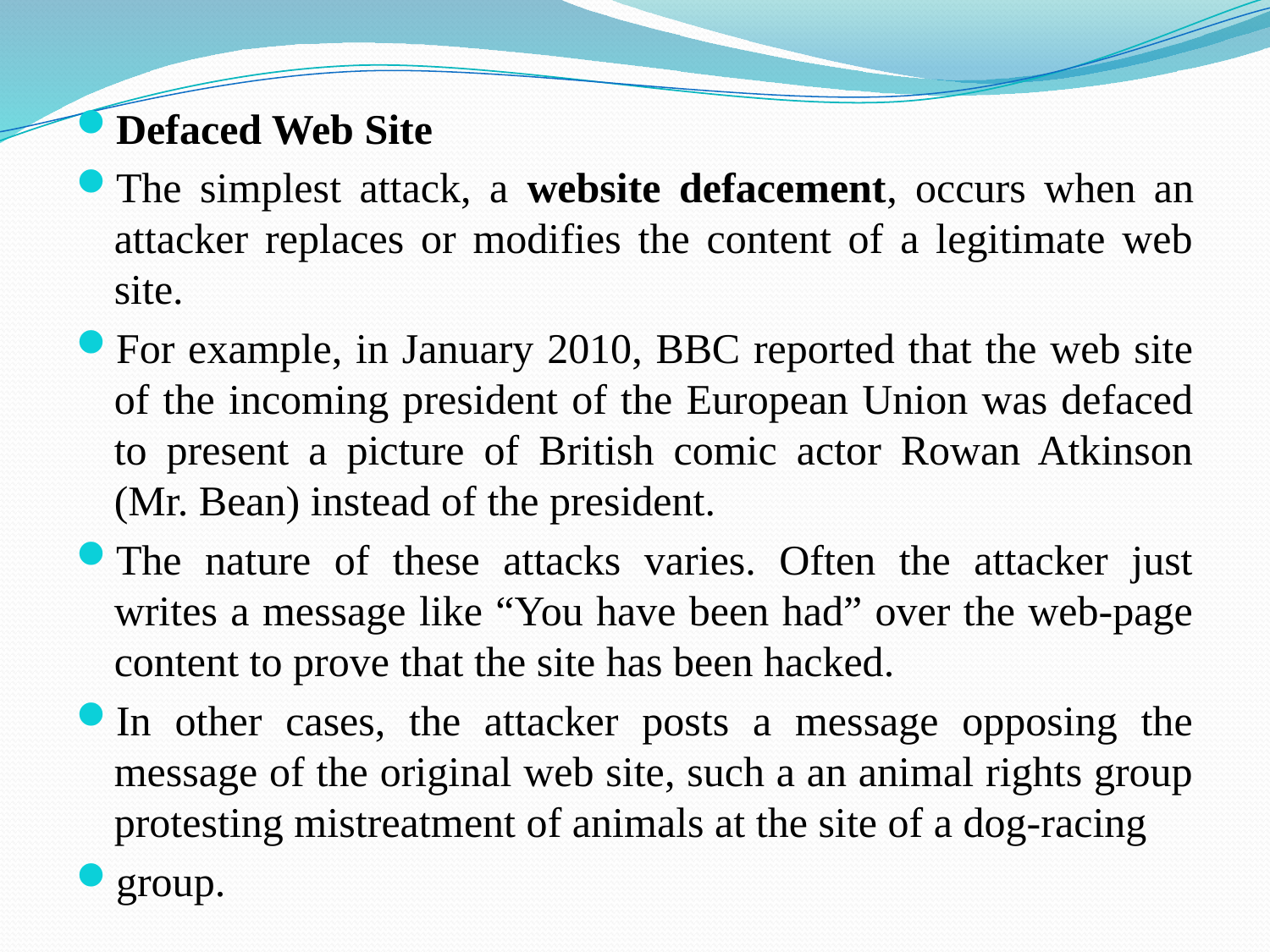

Defaced Web Site
The simplest attack, a website defacement, occurs when an attacker replaces or modifies the content of a legitimate web site.
For example, in January 2010, BBC reported that the web site of the incoming president of the European Union was defaced to present a picture of British comic actor Rowan Atkinson (Mr. Bean) instead of the president.
The nature of these attacks varies. Often the attacker just writes a message like “You have been had” over the web-page content to prove that the site has been hacked.
In other cases, the attacker posts a message opposing the message of the original web site, such a an animal rights group protesting mistreatment of animals at the site of a dog-racing
group.